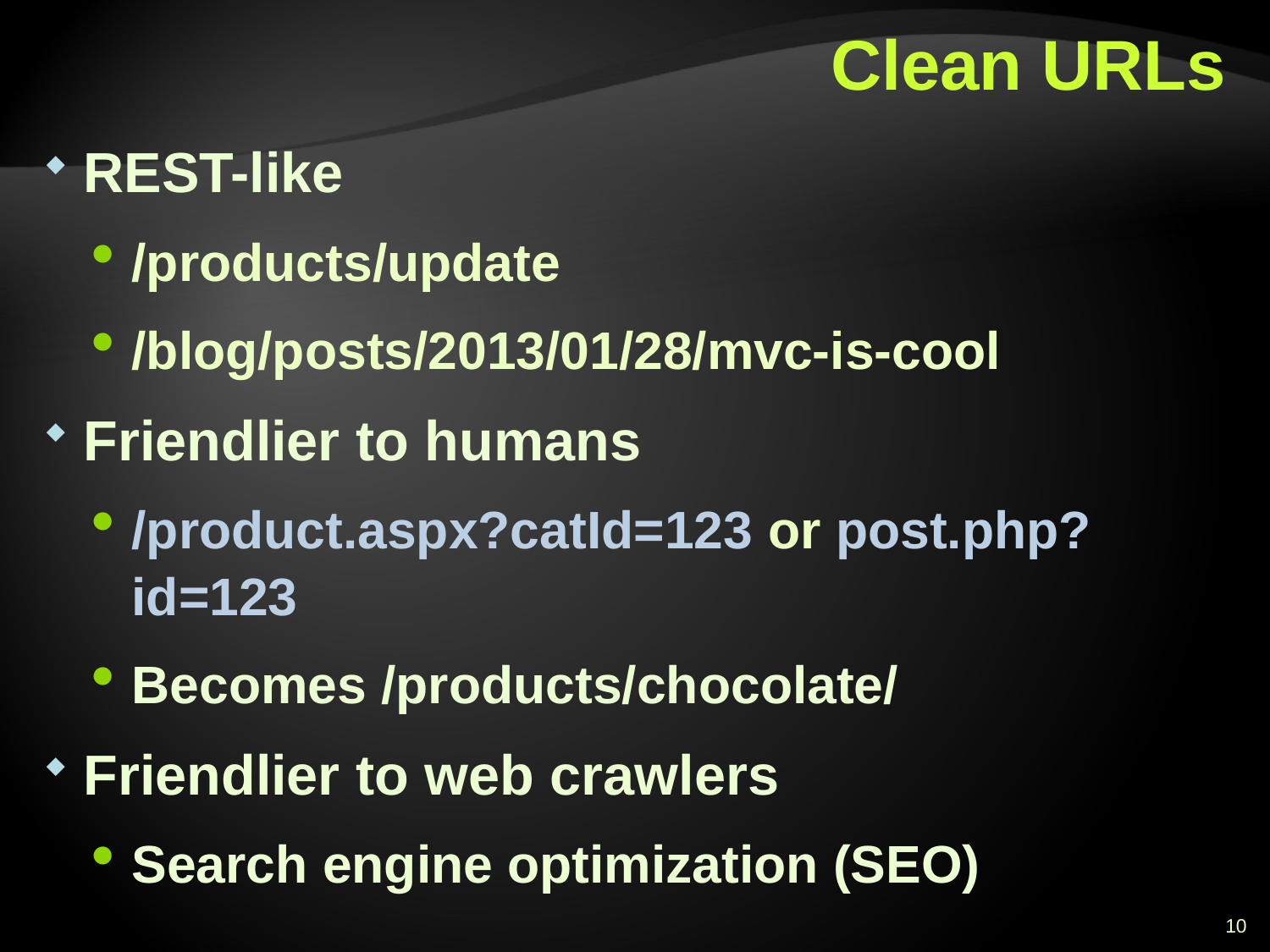

# Clean URLs
REST-like
/products/update
/blog/posts/2013/01/28/mvc-is-cool
Friendlier to humans
/product.aspx?catId=123 or post.php?id=123
Becomes /products/chocolate/
Friendlier to web crawlers
Search engine optimization (SEO)

10